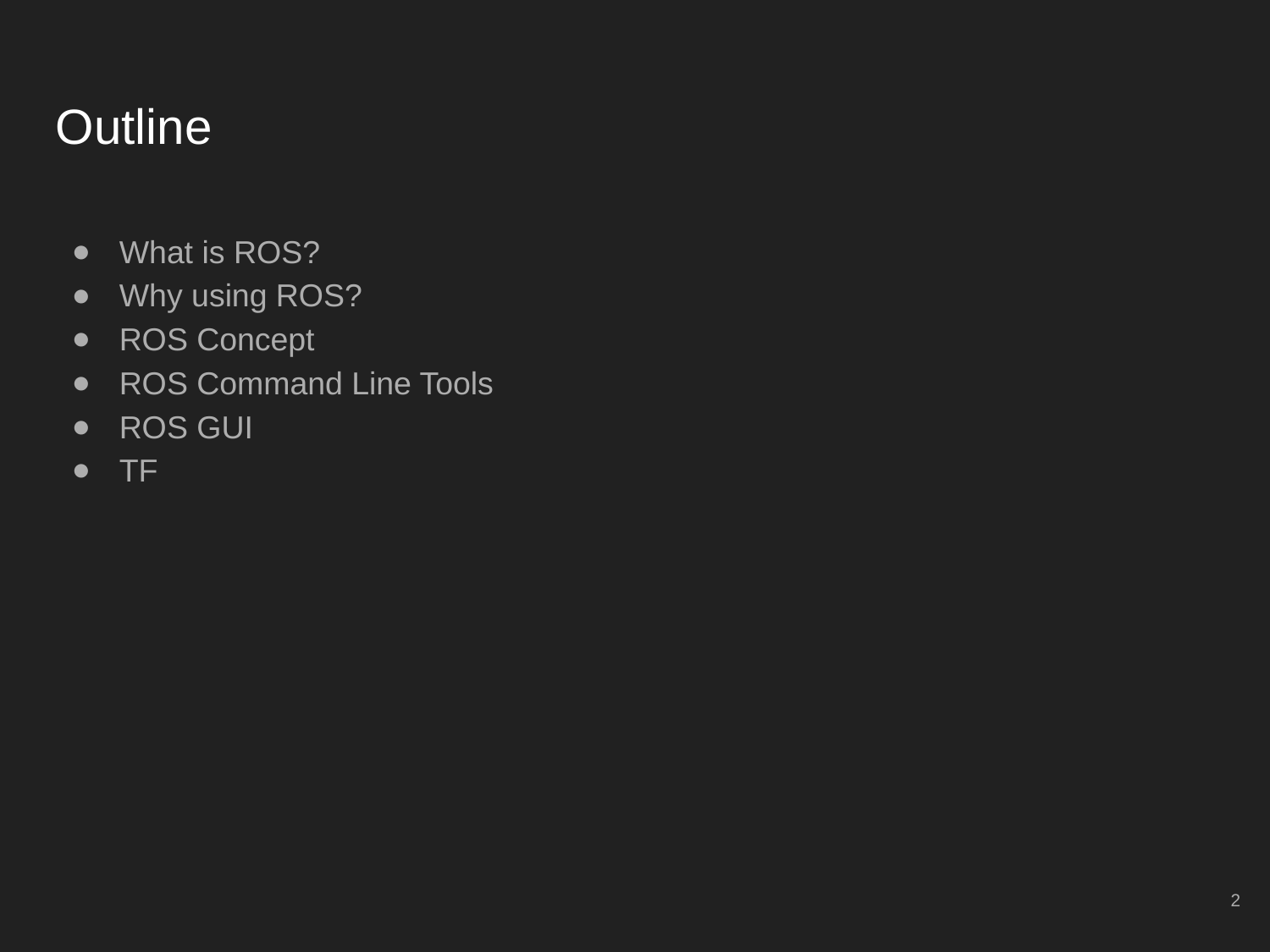

Outline
What is ROS?
Why using ROS?
ROS Concept
ROS Command Line Tools
ROS GUI
TF
2